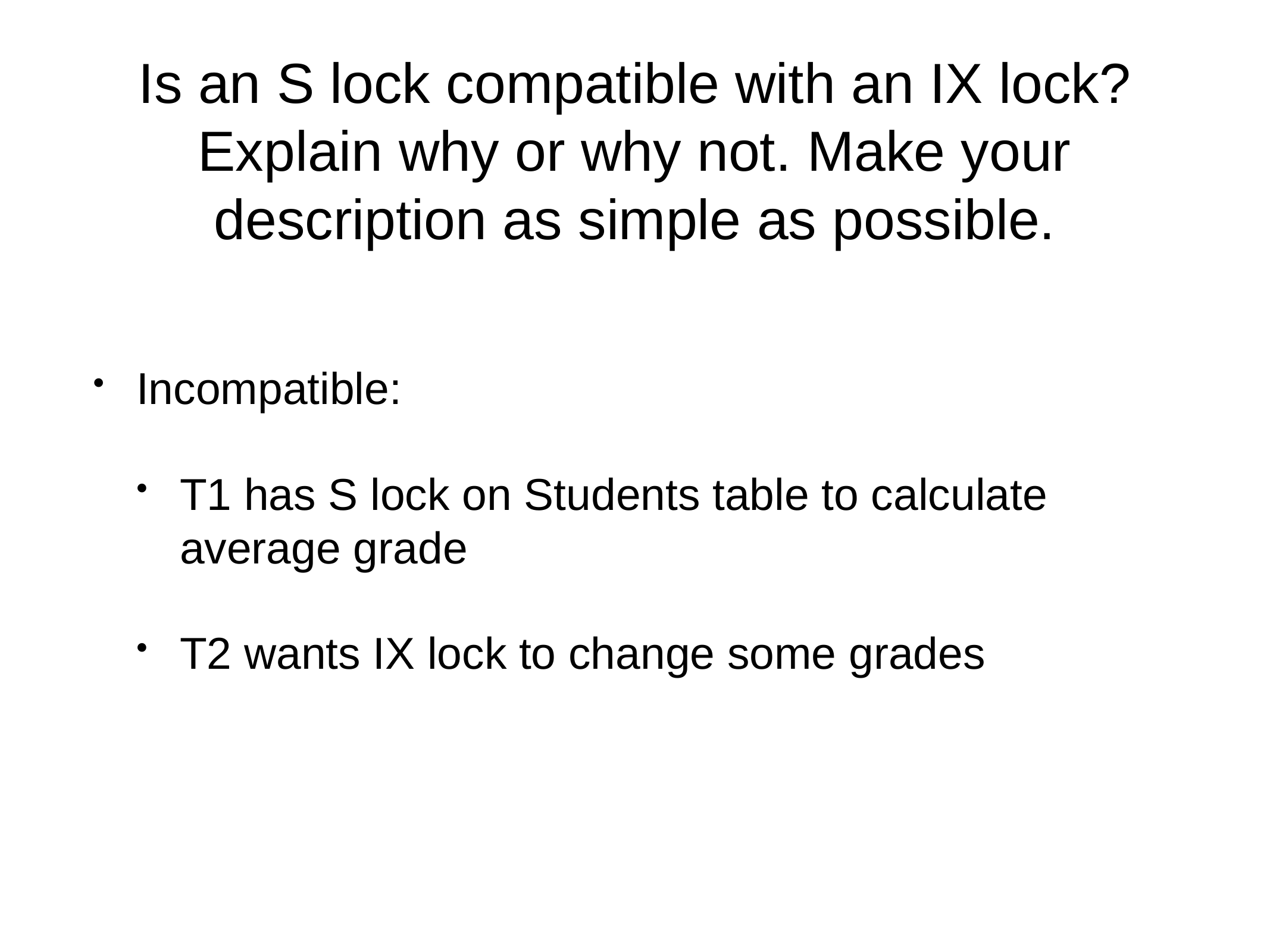

# Is an S lock compatible with an IX lock? Explain why or why not. Make your description as simple as possible.

Incompatible:
T1 has S lock on Students table to calculate average grade
T2 wants IX lock to change some grades